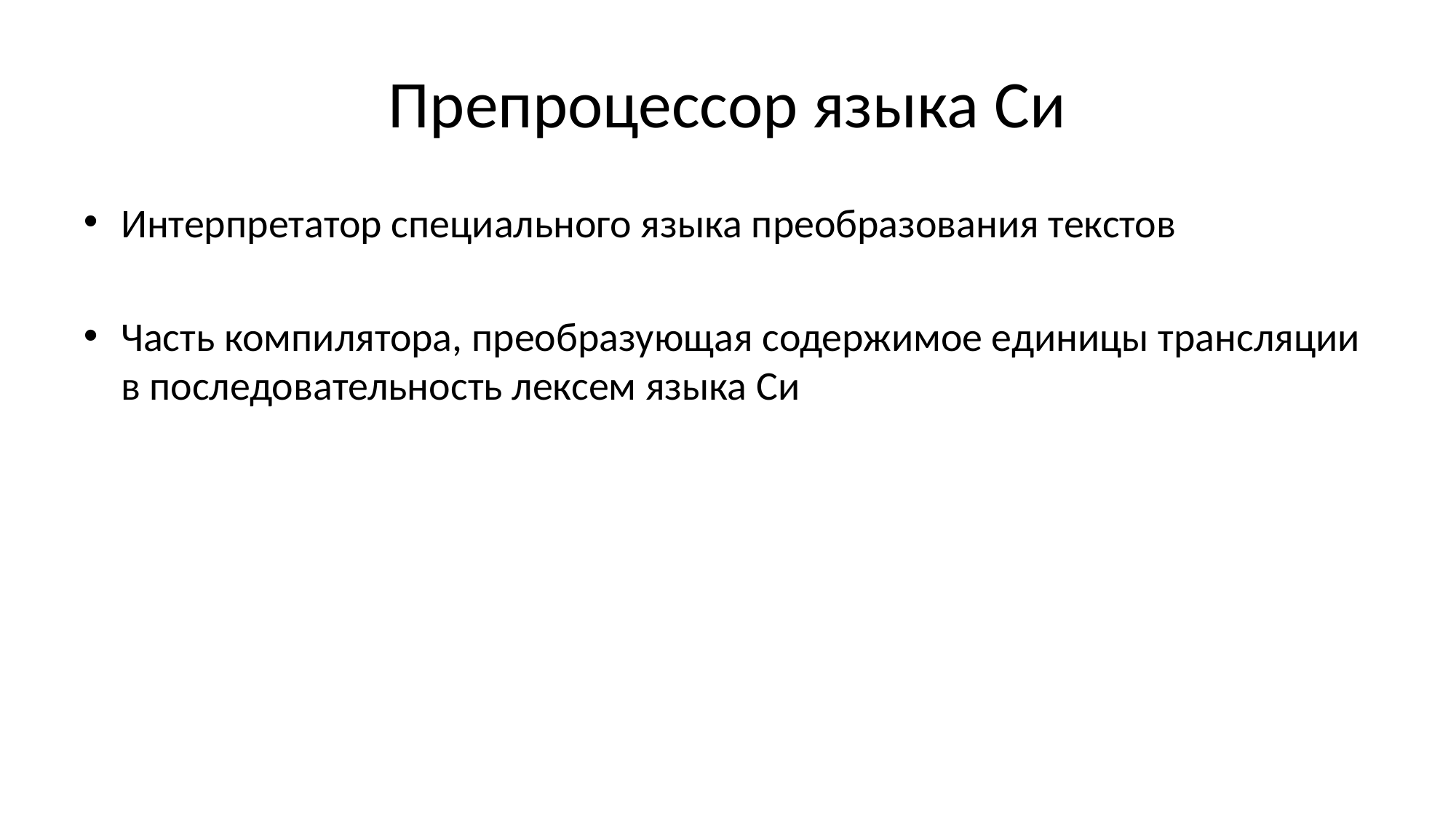

# Препроцессор языка Си
Интерпретатор специального языка преобразования текстов

Часть компилятора, преобразующая содержимое единицы трансляции в последовательность лексем языка Си

Этапы работы:
Замена триграфов
Склеивание строк
Удаление комментариев
Обработка директив